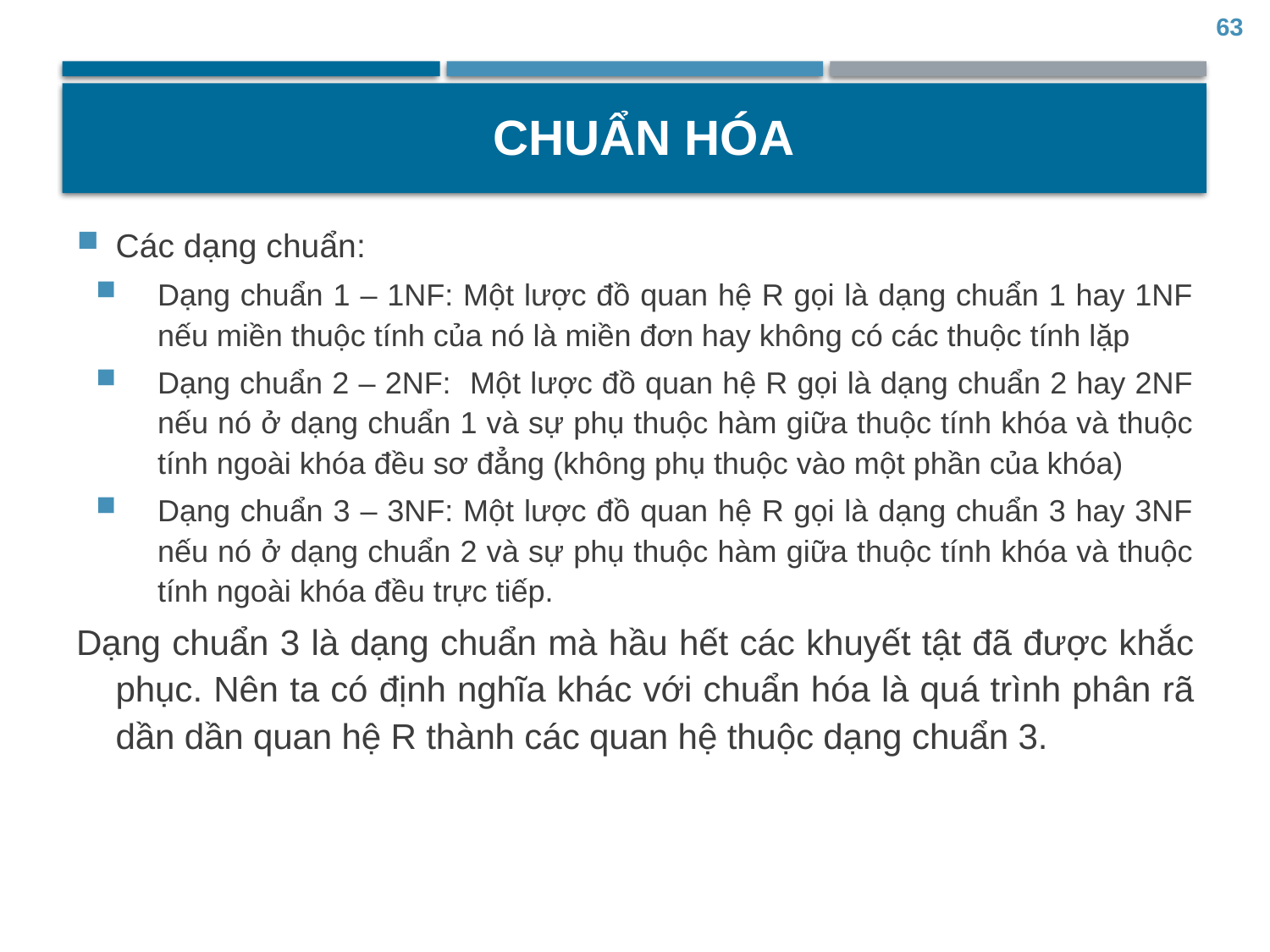

63
# Chuẩn hóa
Các dạng chuẩn:
Dạng chuẩn 1 – 1NF: Một lược đồ quan hệ R gọi là dạng chuẩn 1 hay 1NF nếu miền thuộc tính của nó là miền đơn hay không có các thuộc tính lặp
Dạng chuẩn 2 – 2NF:  Một lược đồ quan hệ R gọi là dạng chuẩn 2 hay 2NF nếu nó ở dạng chuẩn 1 và sự phụ thuộc hàm giữa thuộc tính khóa và thuộc tính ngoài khóa đều sơ đẳng (không phụ thuộc vào một phần của khóa)
Dạng chuẩn 3 – 3NF: Một lược đồ quan hệ R gọi là dạng chuẩn 3 hay 3NF nếu nó ở dạng chuẩn 2 và sự phụ thuộc hàm giữa thuộc tính khóa và thuộc tính ngoài khóa đều trực tiếp.
Dạng chuẩn 3 là dạng chuẩn mà hầu hết các khuyết tật đã được khắc phục. Nên ta có định nghĩa khác với chuẩn hóa là quá trình phân rã dần dần quan hệ R thành các quan hệ thuộc dạng chuẩn 3.